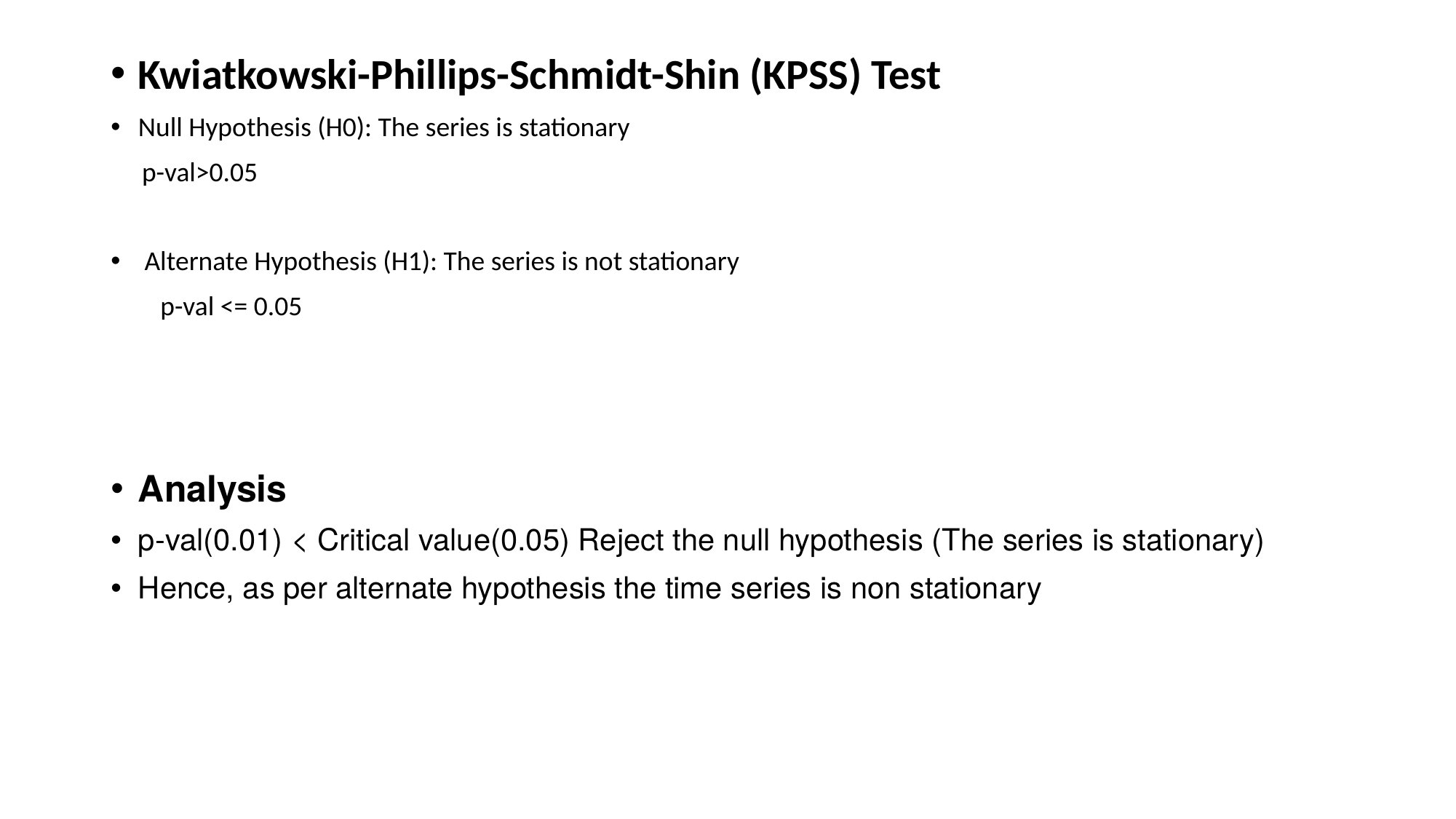

Kwiatkowski-Phillips-Schmidt-Shin (KPSS) Test
Null Hypothesis (H0): The series is stationary
     p-val>0.05

 Alternate Hypothesis (H1): The series is not stationary
        p-val <= 0.05

Analysis
p-val(0.01) < Critical value(0.05) Reject the null hypothesis (The series is stationary)
Hence, as per alternate hypothesis the time series is non stationary